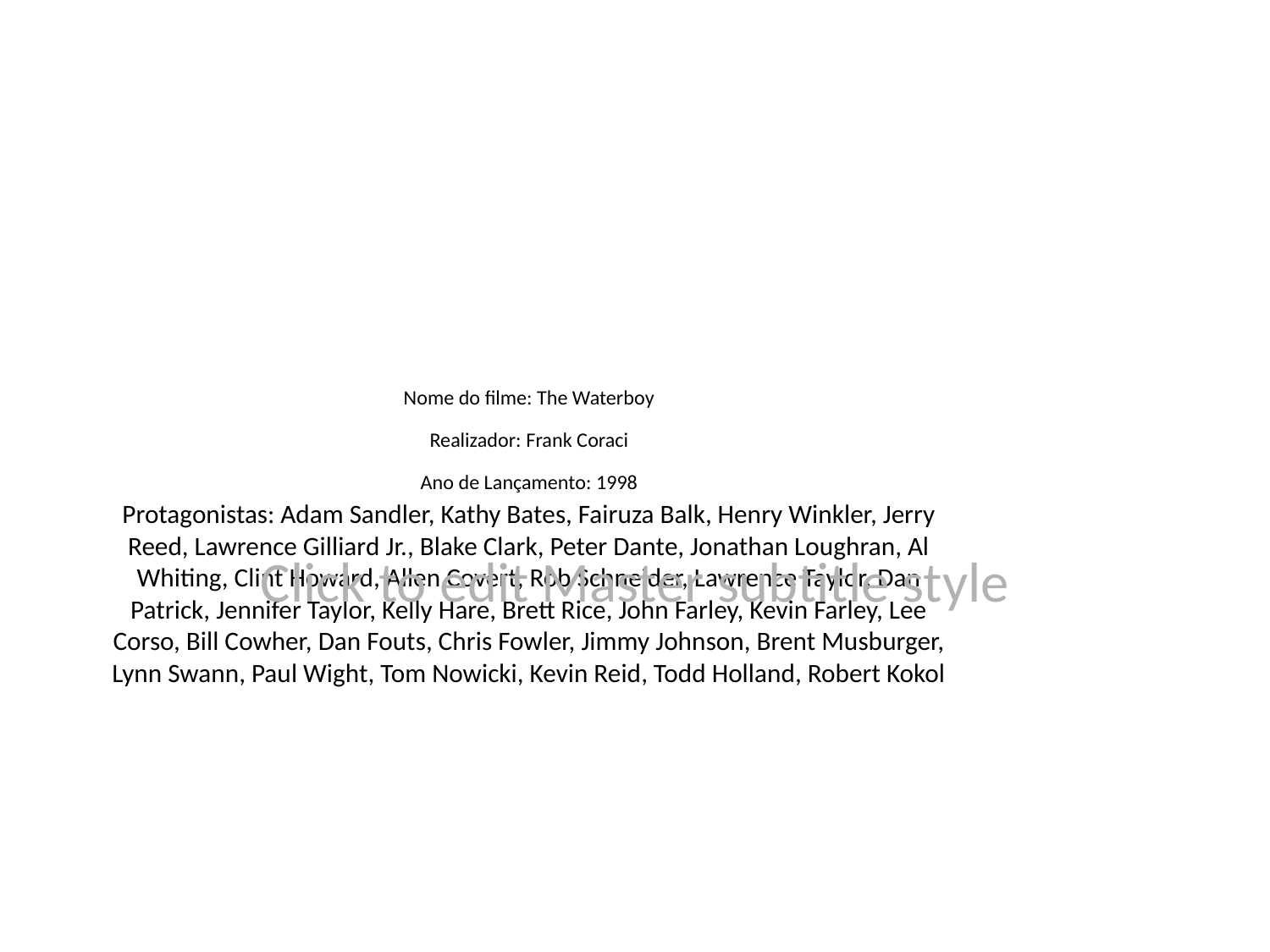

# Nome do filme: The Waterboy
Realizador: Frank Coraci
Ano de Lançamento: 1998
Protagonistas: Adam Sandler, Kathy Bates, Fairuza Balk, Henry Winkler, Jerry Reed, Lawrence Gilliard Jr., Blake Clark, Peter Dante, Jonathan Loughran, Al Whiting, Clint Howard, Allen Covert, Rob Schneider, Lawrence Taylor, Dan Patrick, Jennifer Taylor, Kelly Hare, Brett Rice, John Farley, Kevin Farley, Lee Corso, Bill Cowher, Dan Fouts, Chris Fowler, Jimmy Johnson, Brent Musburger, Lynn Swann, Paul Wight, Tom Nowicki, Kevin Reid, Todd Holland, Robert Kokol
Click to edit Master subtitle style